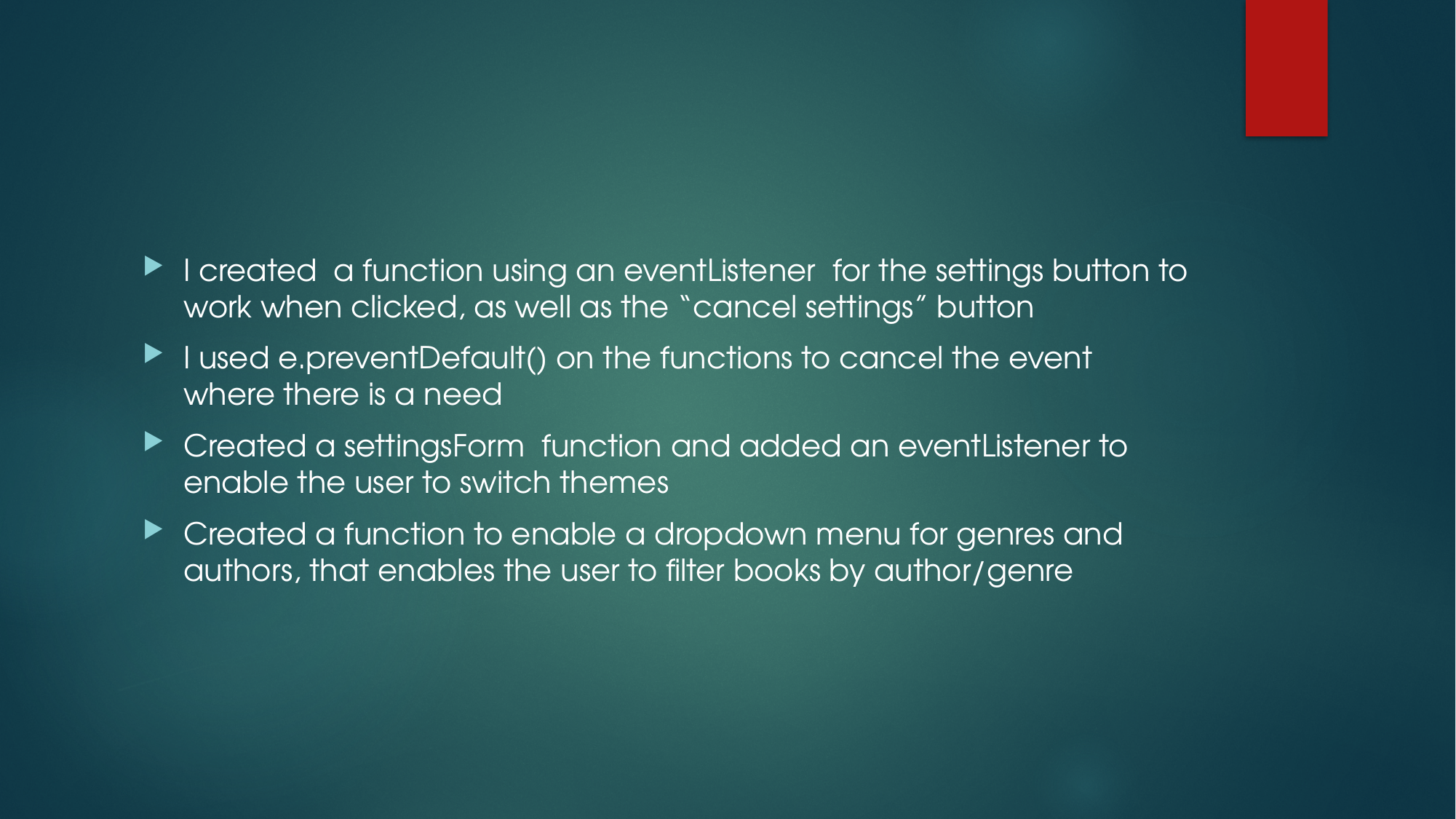

#
I created  a function using an eventListener  for the settings button to work when clicked, as well as the “cancel settings” button
I used e.preventDefault() on the functions to cancel the event where there is a need
Created a settingsForm  function and added an eventListener to enable the user to switch themes
Created a function to enable a dropdown menu for genres and authors, that enables the user to filter books by author/genre